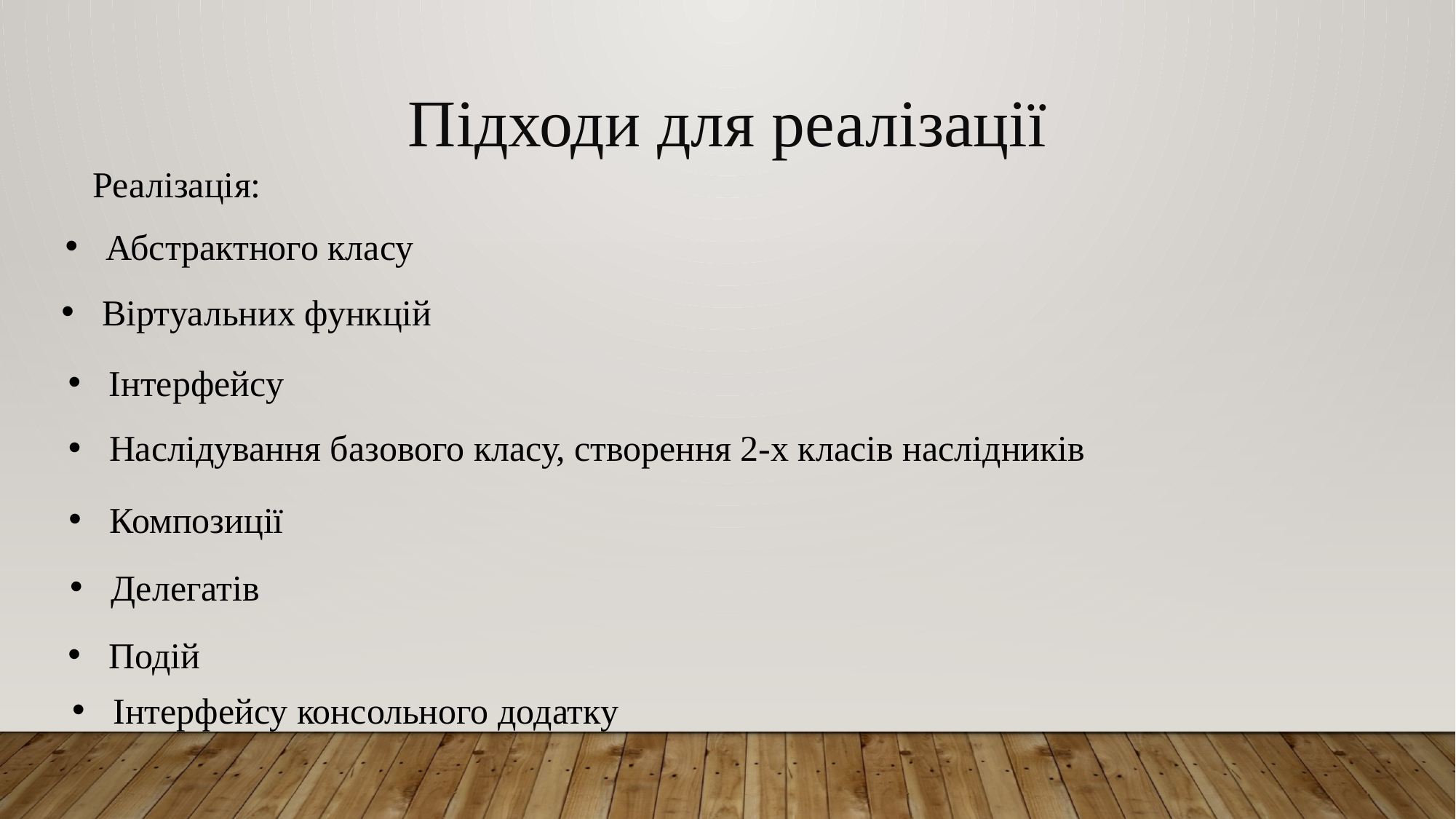

Підходи для реалізації
Реалізація:
Абстрактного класу
Віртуальних функцій
Інтерфейсу
Наслідування базового класу, створення 2-х класів наслідників
Композиції
Делегатів
Подій
Інтерфейсу консольного додатку